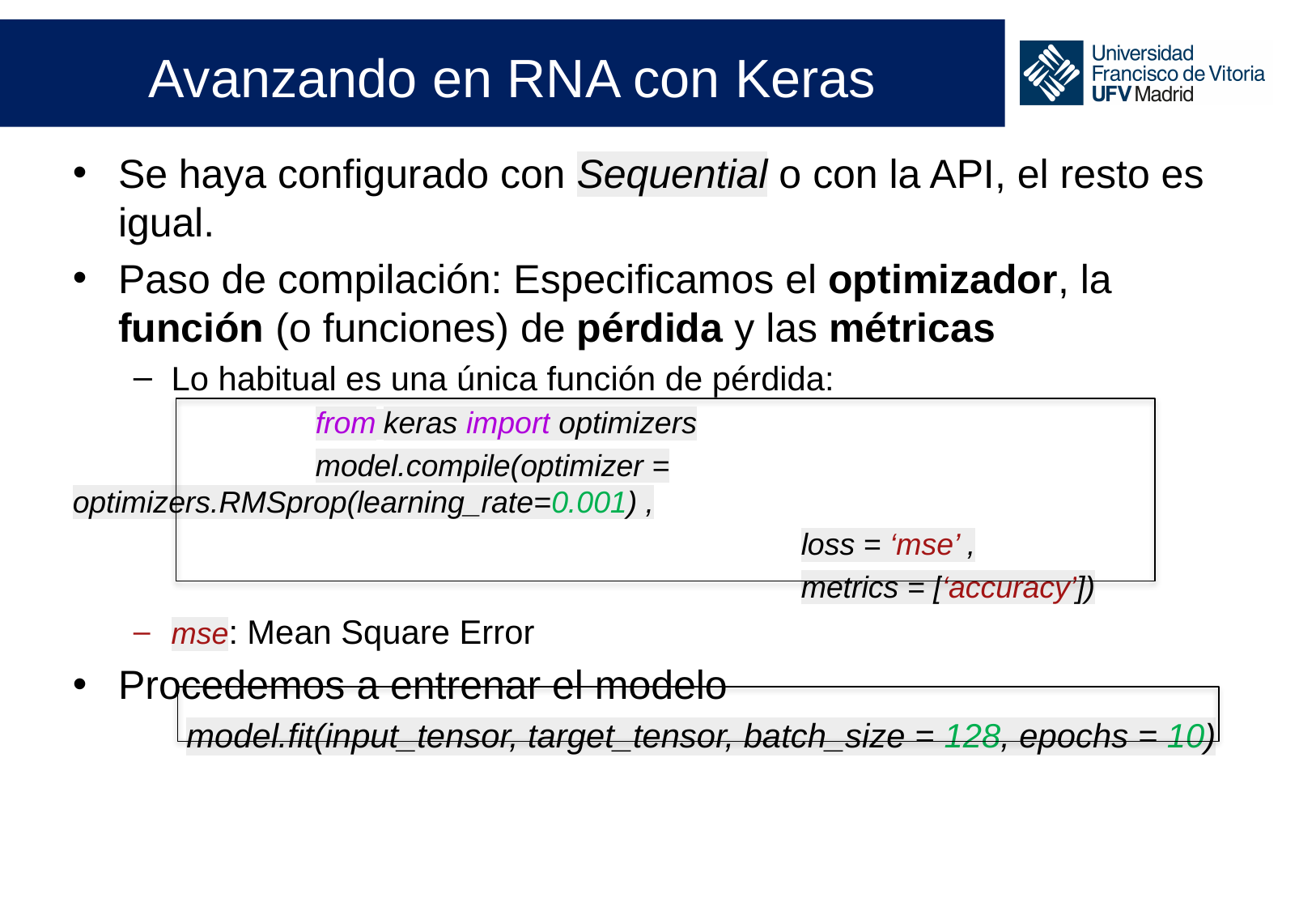

# Avanzando en RNA con Keras
Se haya configurado con Sequential o con la API, el resto es igual.
Paso de compilación: Especificamos el optimizador, la función (o funciones) de pérdida y las métricas
Lo habitual es una única función de pérdida:
		from keras import optimizers
		model.compile(optimizer = optimizers.RMSprop(learning_rate=0.001) ,
						loss = ‘mse’ ,
						metrics = [‘accuracy’])
mse: Mean Square Error
Procedemos a entrenar el modelo
model.fit(input_tensor, target_tensor, batch_size = 128, epochs = 10)